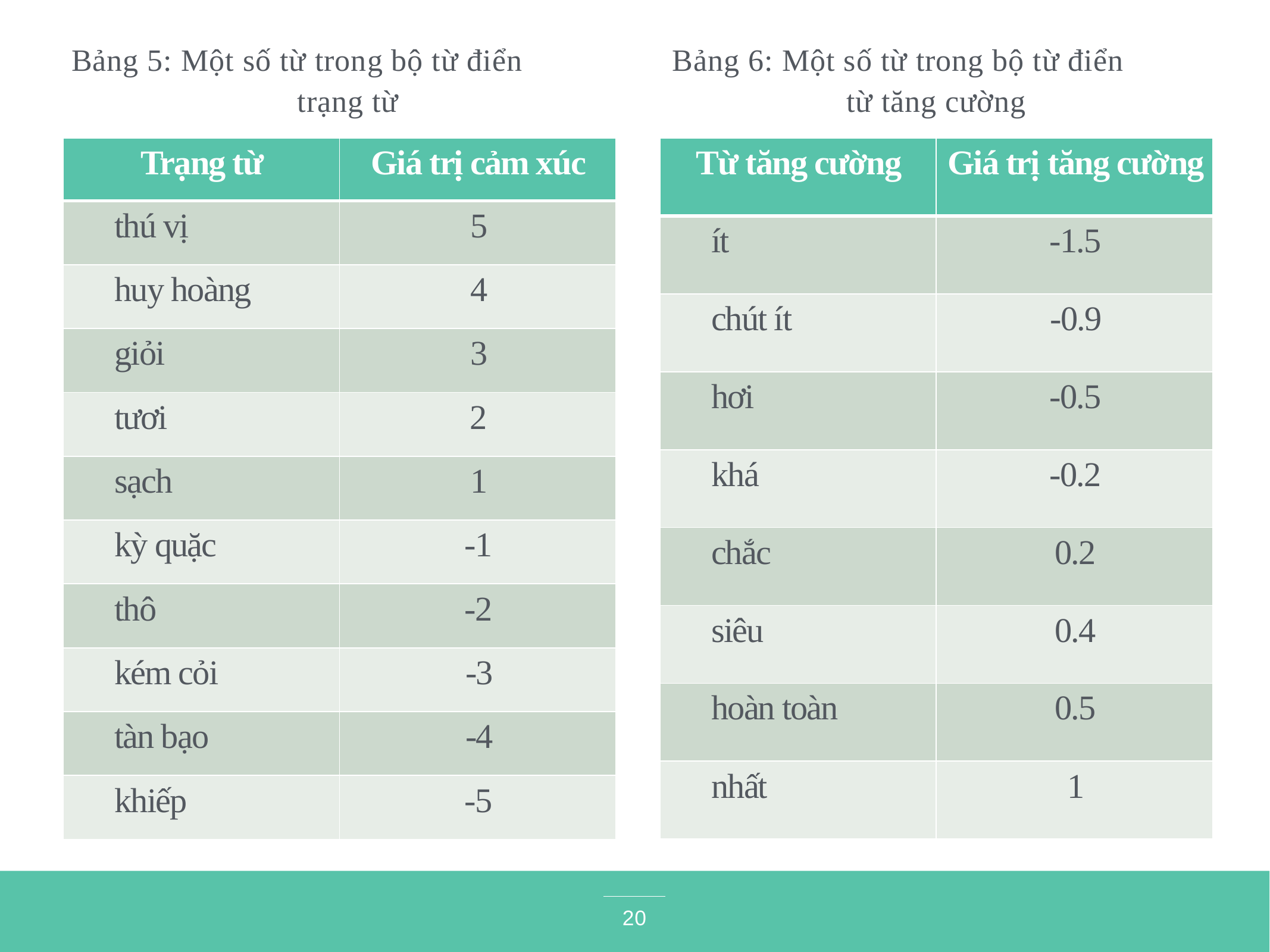

Bảng 5: Một số từ trong bộ từ điển             trạng từ
Bảng 6: Một số từ trong bộ từ điển          từ tăng cường
| Trạng từ | Giá trị cảm xúc |
| --- | --- |
| thú vị | 5 |
| huy hoàng | 4 |
| giỏi | 3 |
| tươi | 2 |
| sạch | 1 |
| kỳ quặc | -1 |
| thô | -2 |
| kém cỏi | -3 |
| tàn bạo | -4 |
| khiếp | -5 |
| Từ tăng cường | Giá trị tăng cường |
| --- | --- |
| ít | -1.5 |
| chút ít | -0.9 |
| hơi | -0.5 |
| khá | -0.2 |
| chắc | 0.2 |
| siêu | 0.4 |
| hoàn toàn | 0.5 |
| nhất | 1 |
20